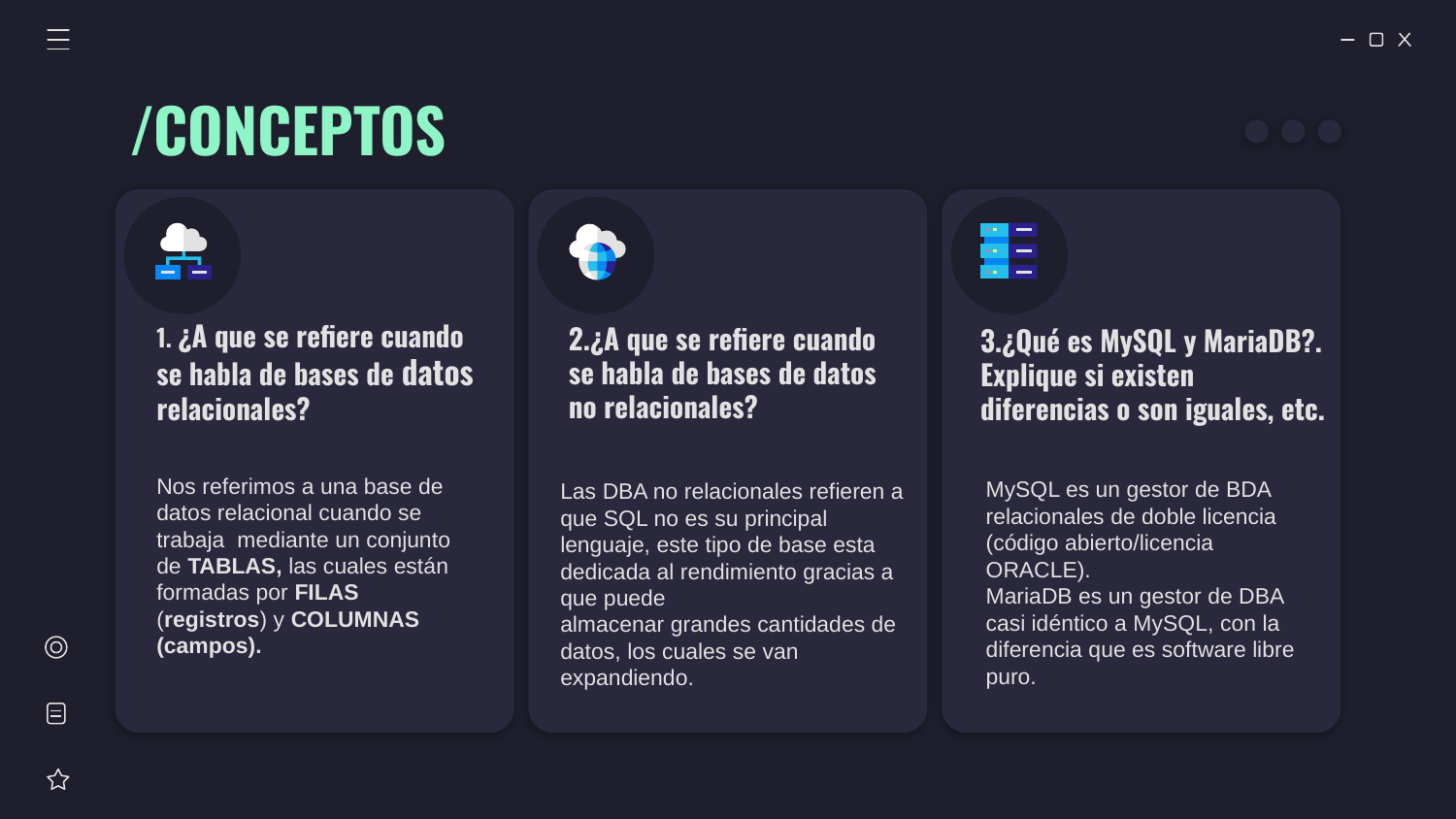

/CONCEPTOS

# 1. ¿A que se refiere cuando se habla de bases de datos relacionales?
2.¿A que se refiere cuando se habla de bases de datos no relacionales?
3.¿Qué es MySQL y MariaDB?. Explique si existen diferencias o son iguales, etc.
Nos referimos a una base de datos relacional cuando se trabaja  mediante un conjunto de TABLAS, las cuales están formadas por FILAS (registros) y COLUMNAS (campos).
MySQL es un gestor de BDA relacionales de doble licencia (código abierto/licencia ORACLE).
MariaDB es un gestor de DBA casi idéntico a MySQL, con la diferencia que es software libre puro.
Las DBA no relacionales refieren a que SQL no es su principal lenguaje, este tipo de base esta dedicada al rendimiento gracias a que puede
almacenar grandes cantidades de datos, los cuales se van expandiendo.